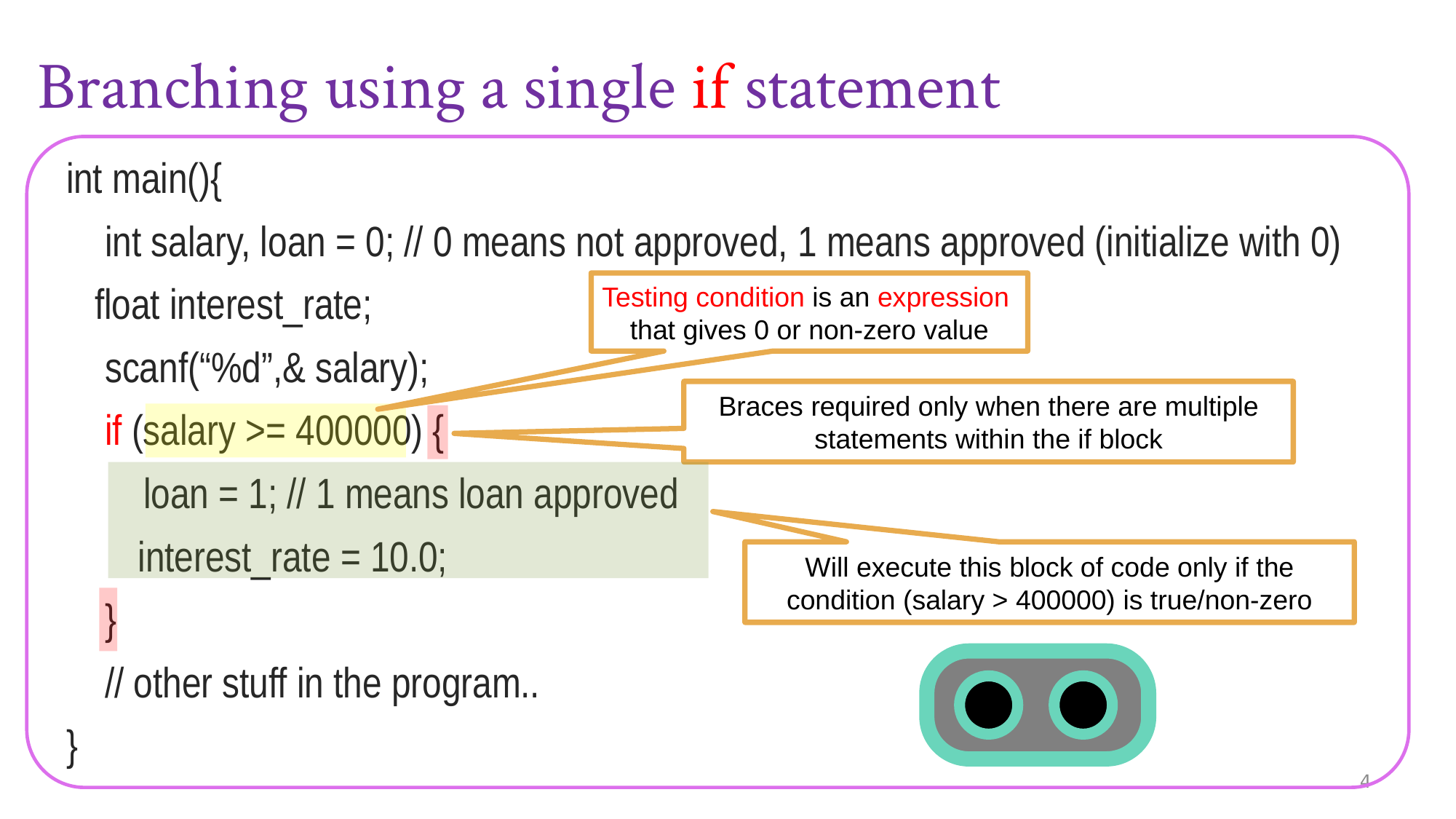

# Branching using a single if statement
int main(){
    int salary, loan = 0; // 0 means not approved, 1 means approved (initialize with 0)
 float interest_rate;
    scanf(“%d”,& salary);
    if (salary >= 400000) {
        loan = 1; // 1 means loan approved
   interest_rate = 10.0;
    }
    // other stuff in the program..
}
Testing condition is an expression
that gives 0 or non-zero value
Braces required only when there are multiple statements within the if block

Will execute this block of code only if the condition (salary > 400000) is true/non-zero

4